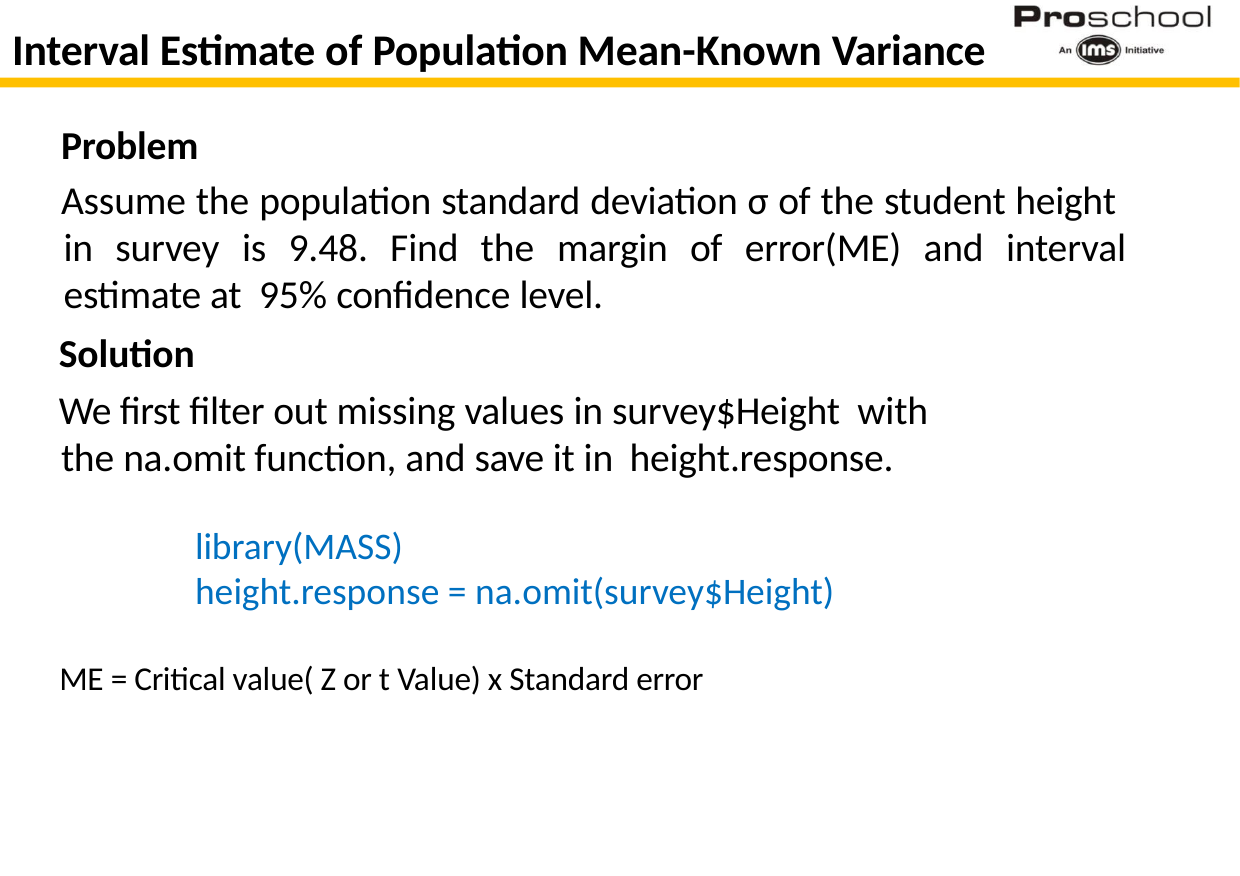

# Interval Estimate of Population Mean-Known Variance
Problem
Assume the population standard deviation σ of the student height  in survey is 9.48. Find the margin of error(ME) and interval estimate at  95% confidence level.
Solution
We first filter out missing values in survey$Height with
the na.omit function, and save it in height.response.
library(MASS)
height.response = na.omit(survey$Height)
ME = Critical value( Z or t Value) x Standard error